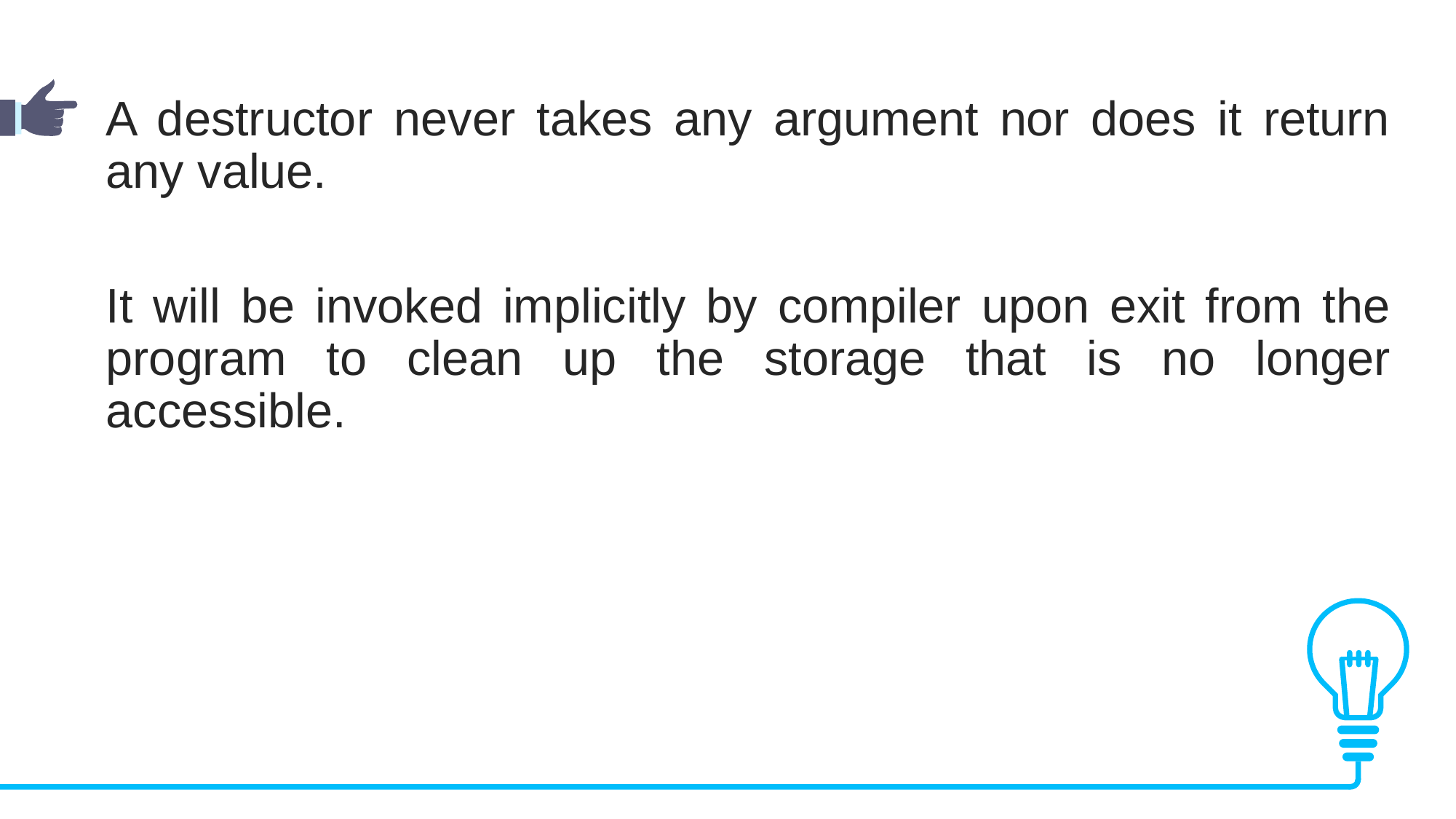

A destructor never takes any argument nor does it return any value.

It will be invoked implicitly by compiler upon exit from the program to clean up the storage that is no longer accessible.